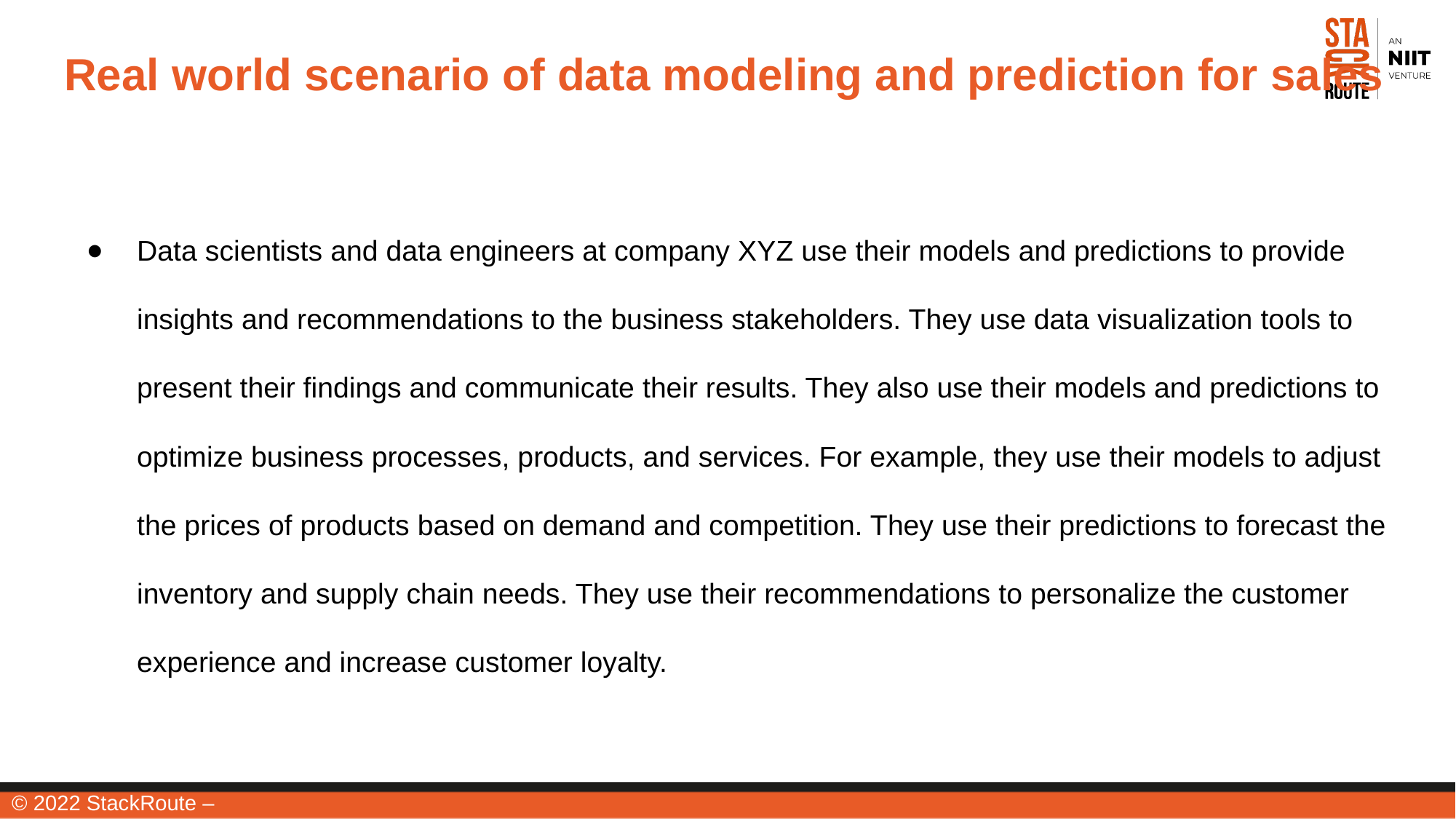

# Real world scenario of data modeling and prediction for sales
Data scientists and data engineers at company XYZ use their models and predictions to provide insights and recommendations to the business stakeholders. They use data visualization tools to present their findings and communicate their results. They also use their models and predictions to optimize business processes, products, and services. For example, they use their models to adjust the prices of products based on demand and competition. They use their predictions to forecast the inventory and supply chain needs. They use their recommendations to personalize the customer experience and increase customer loyalty.